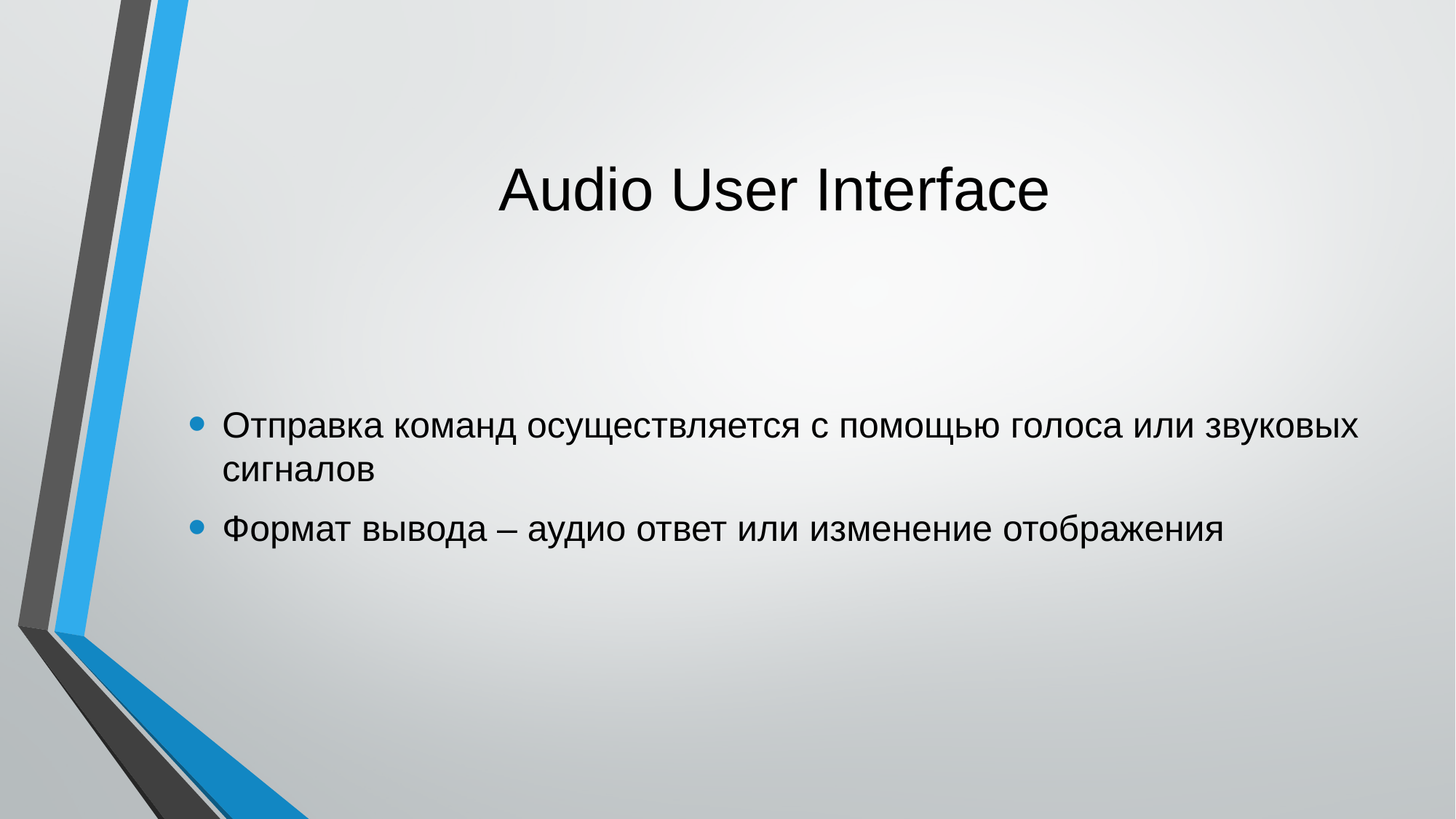

# Audio User Interface
Отправка команд осуществляется с помощью голоса или звуковых сигналов
Формат вывода – аудио ответ или изменение отображения